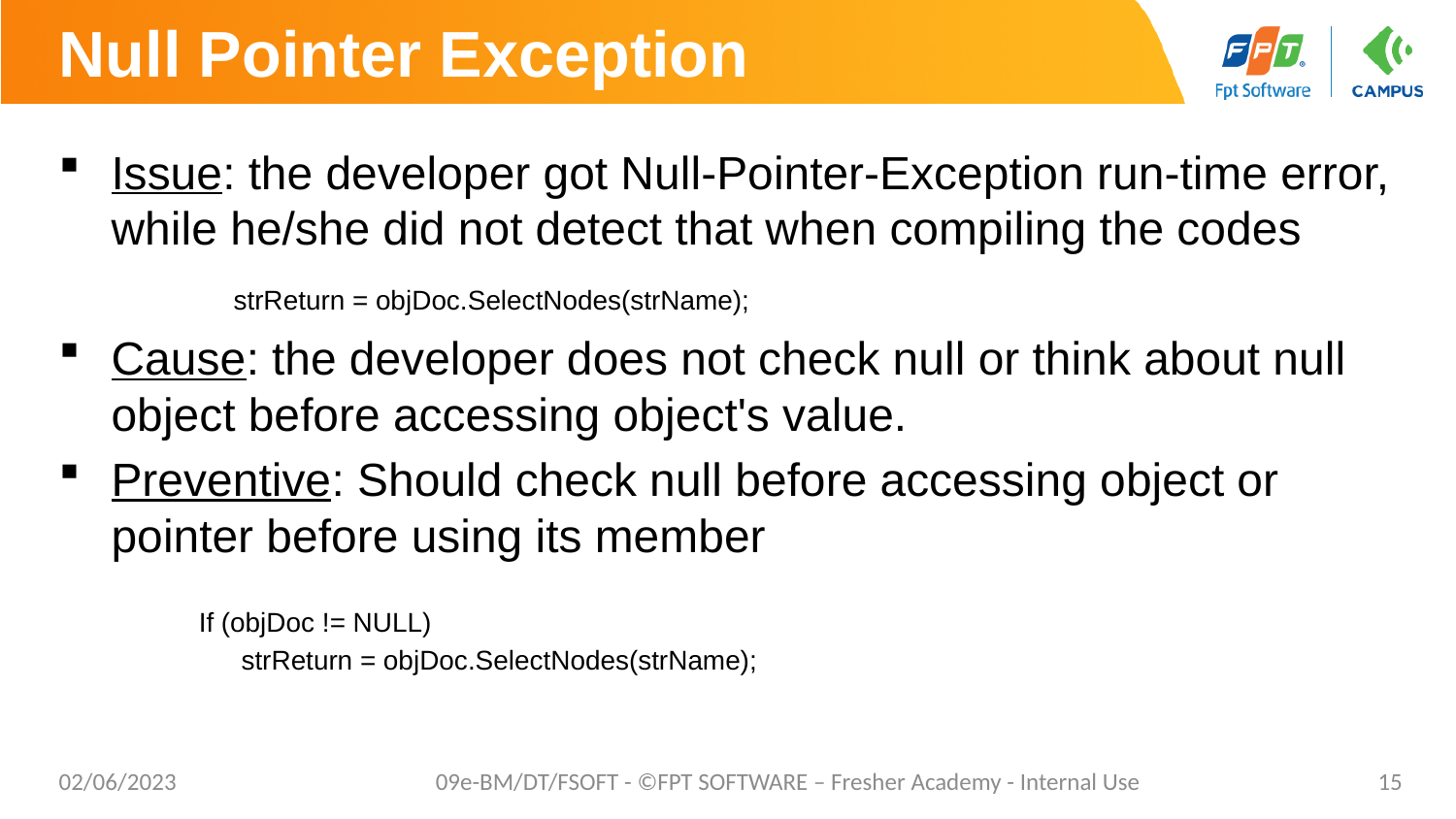

# Null Pointer Exception
Issue: the developer got Null-Pointer-Exception run-time error, while he/she did not detect that when compiling the codes
 	strReturn = objDoc.SelectNodes(strName);
Cause: the developer does not check null or think about null object before accessing object's value.
Preventive: Should check null before accessing object or pointer before using its member

If (objDoc != NULL)
	 strReturn = objDoc.SelectNodes(strName);

02/06/2023
09e-BM/DT/FSOFT - ©FPT SOFTWARE – Fresher Academy - Internal Use
15